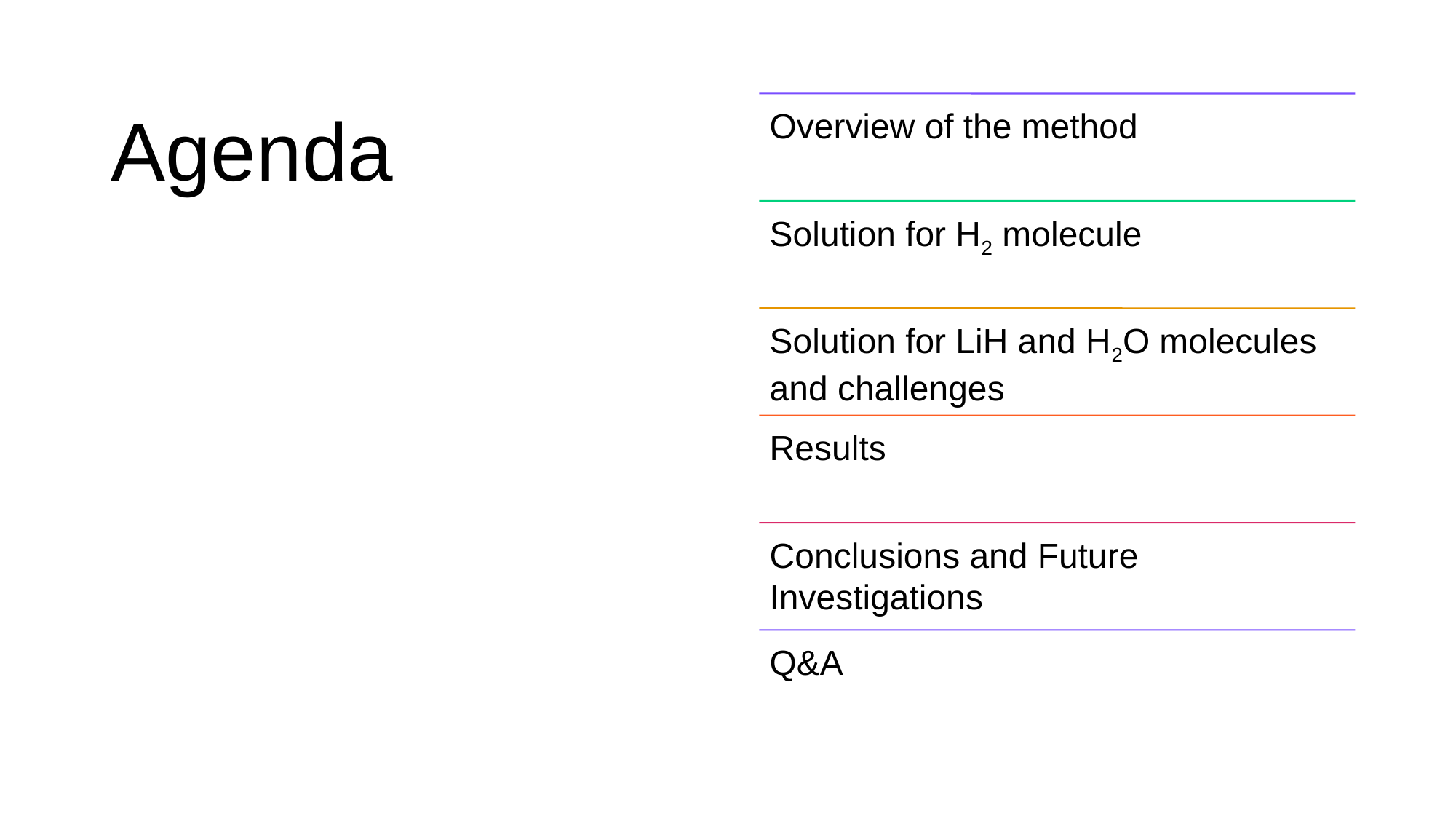

# Agenda
Overview of the method
Solution for H2 molecule
Solution for LiH and H2O molecules and challenges
Results
Conclusions and Future Investigations
Q&A